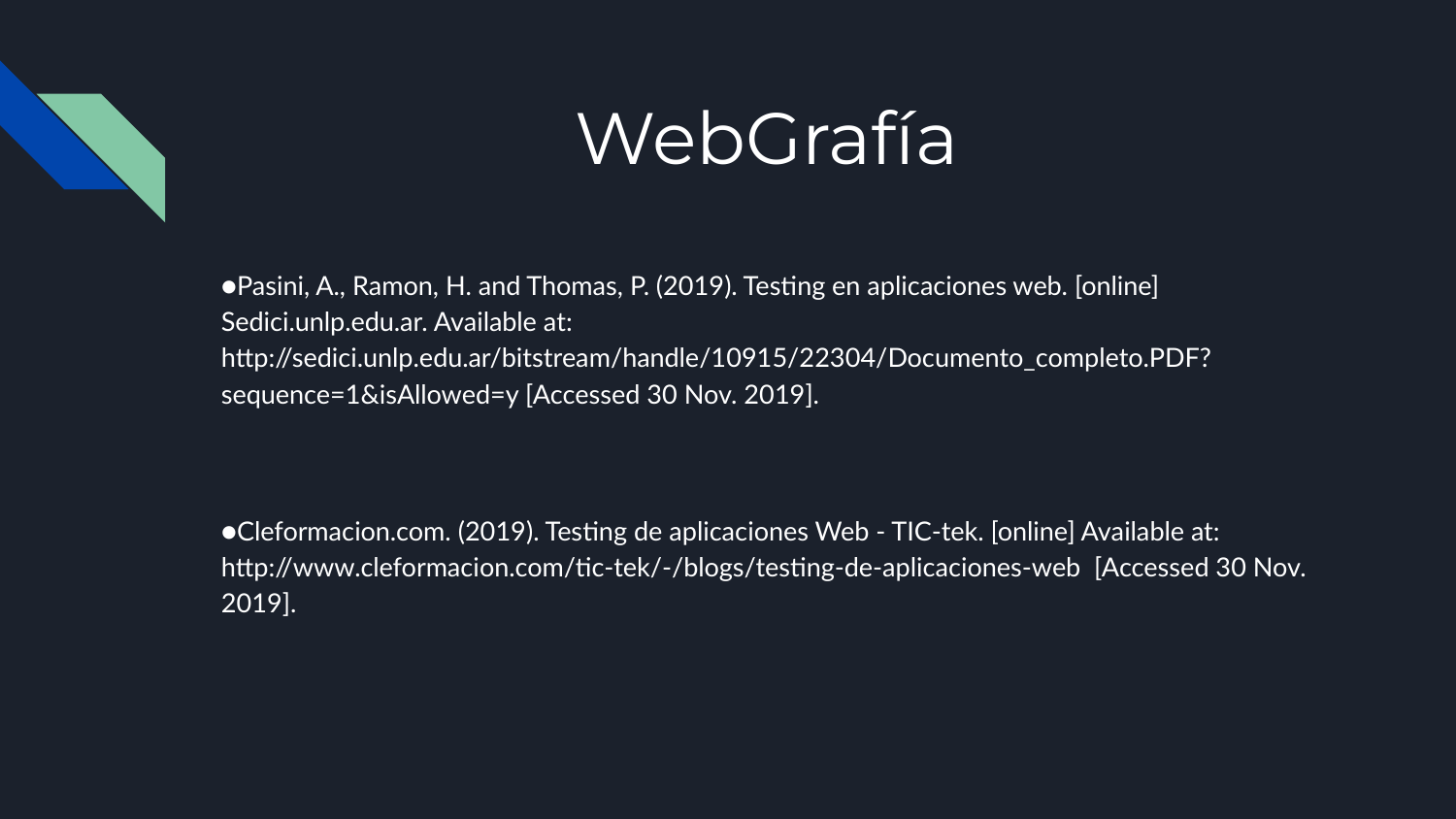

# WebGrafía
●Pasini, A., Ramon, H. and Thomas, P. (2019). Testing en aplicaciones web. [online] Sedici.unlp.edu.ar. Available at: http://sedici.unlp.edu.ar/bitstream/handle/10915/22304/Documento_completo.PDF?sequence=1&isAllowed=y [Accessed 30 Nov. 2019].

●Cleformacion.com. (2019). Testing de aplicaciones Web - TIC-tek. [online] Available at: http://www.cleformacion.com/tic-tek/-/blogs/testing-de-aplicaciones-web  [Accessed 30 Nov. 2019].